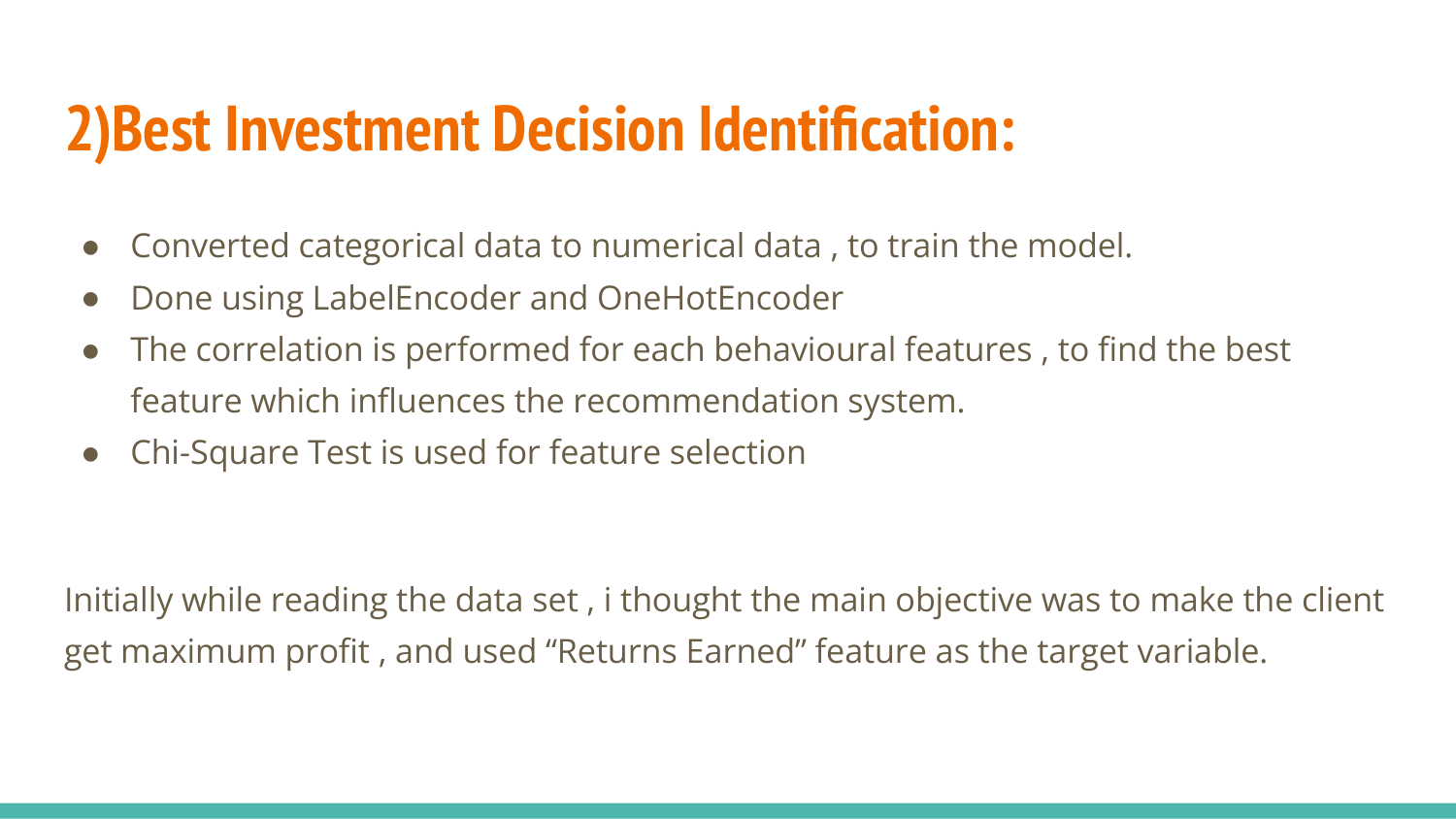

# 2)Best Investment Decision Identification:
Converted categorical data to numerical data , to train the model.
Done using LabelEncoder and OneHotEncoder
The correlation is performed for each behavioural features , to find the best feature which influences the recommendation system.
Chi-Square Test is used for feature selection

Initially while reading the data set , i thought the main objective was to make the client get maximum profit , and used “Returns Earned” feature as the target variable.